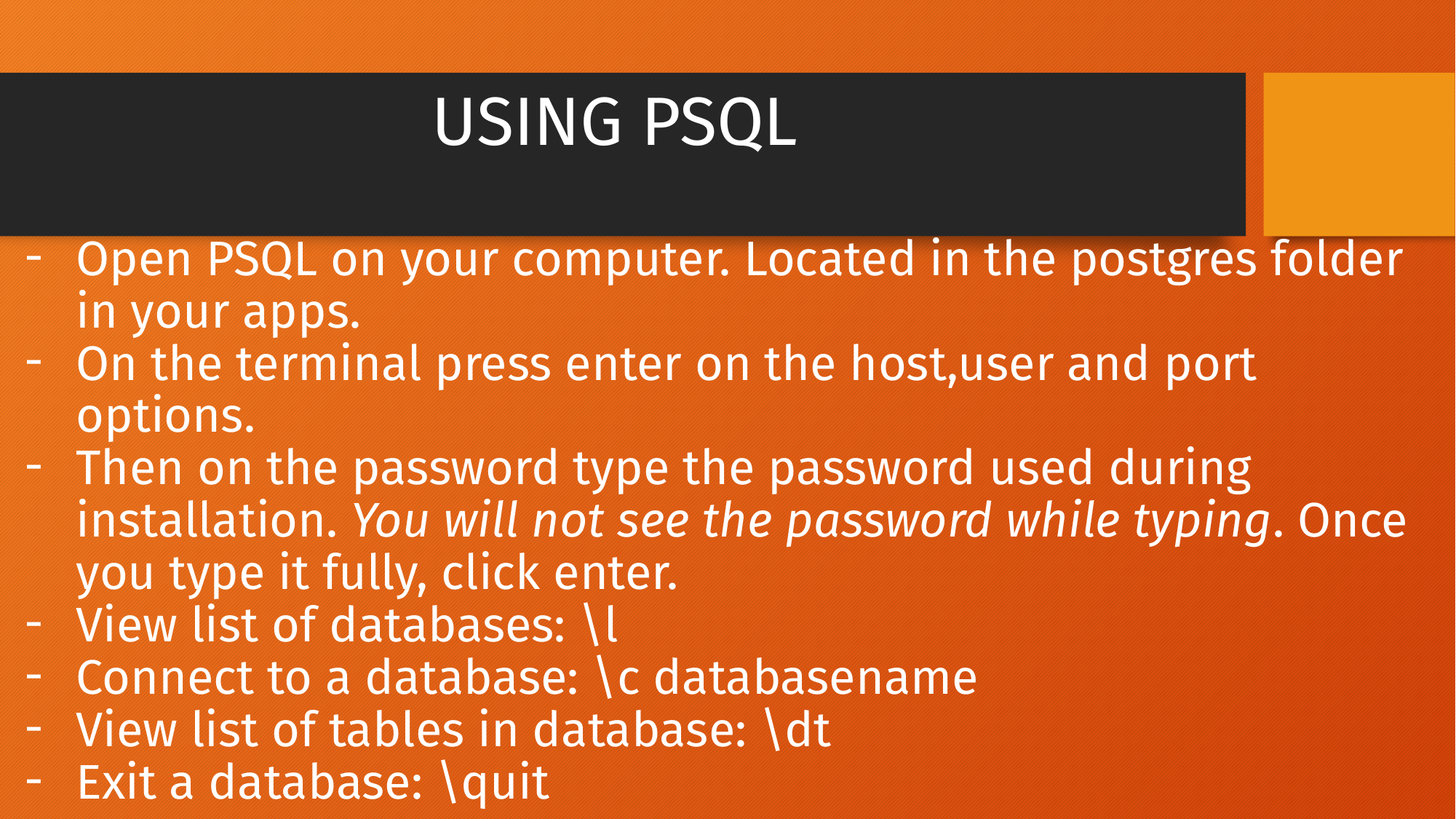

# USING PSQL

Open PSQL on your computer. Located in the postgres folder in your apps.
On the terminal press enter on the host,user and port options.
Then on the password type the password used during installation. You will not see the password while typing. Once you type it fully, click enter.
View list of databases: \l
Connect to a database: \c databasename
View list of tables in database: \dt
Exit a database: \quit